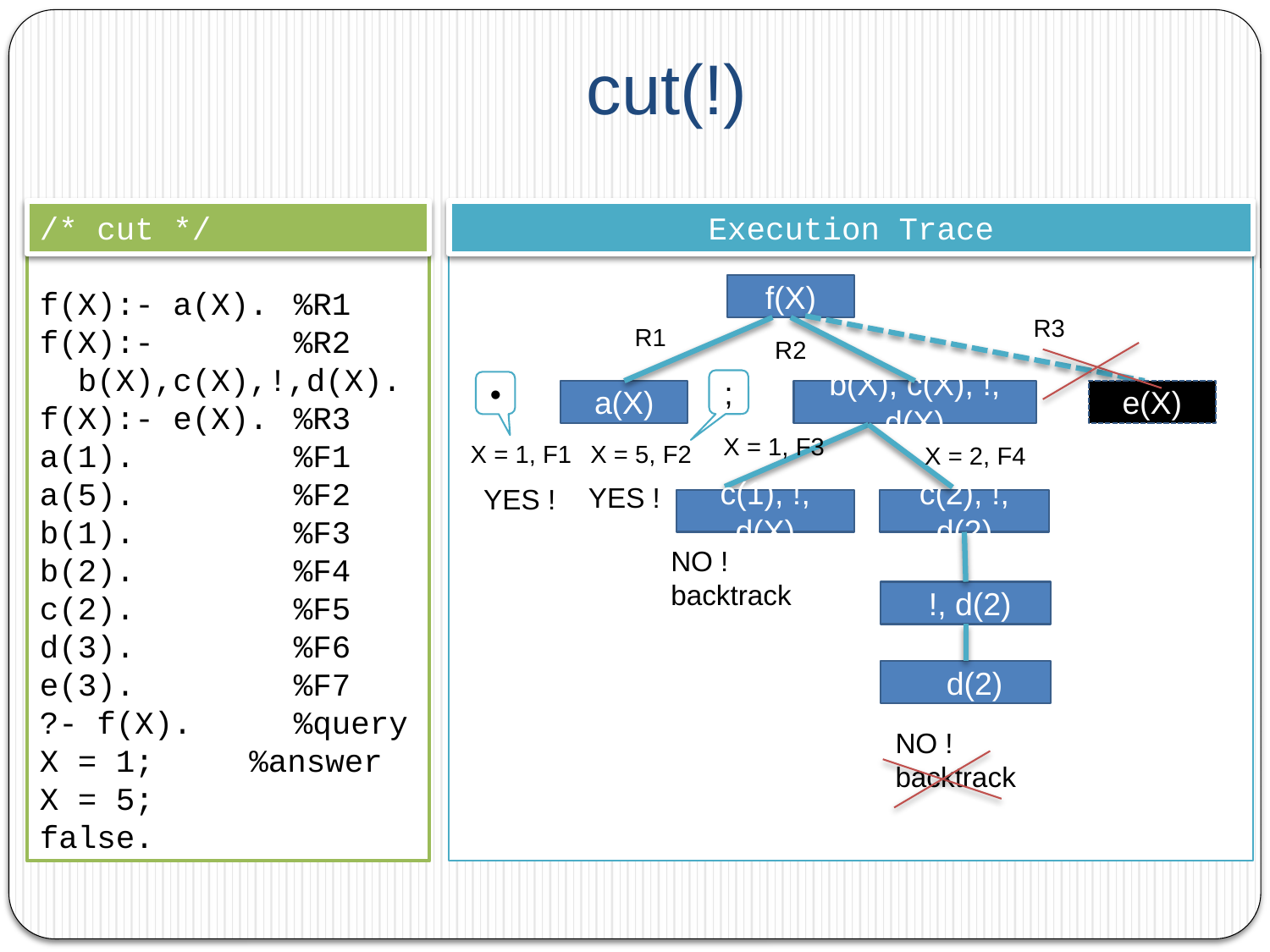

# cut(!)

f(X):- a(X).	%R1
f(X):- 	%R2
  b(X),c(X),!,d(X). f(X):- e(X).	%R3
a(1). 		%F1
a(5).		%F2
b(1).		%F3
b(2).		%F4
c(2).		%F5
d(3).		%F6
e(3).		%F7
?- f(X).	%query
X = 1;     %answer
X = 5;
false.
/* cut */

Execution Trace
f(X)
R3
R1
R2
;
•
a(X)
b(X), c(X), !, d(X)
e(X)
X = 1, F3
X = 1, F1
X = 5, F2
X = 2, F4
YES !
YES !
c(1), !, d(X)
c(2), !, d(2)
NO !
backtrack
 !, d(2)
  d(2)
NO !
backtrack